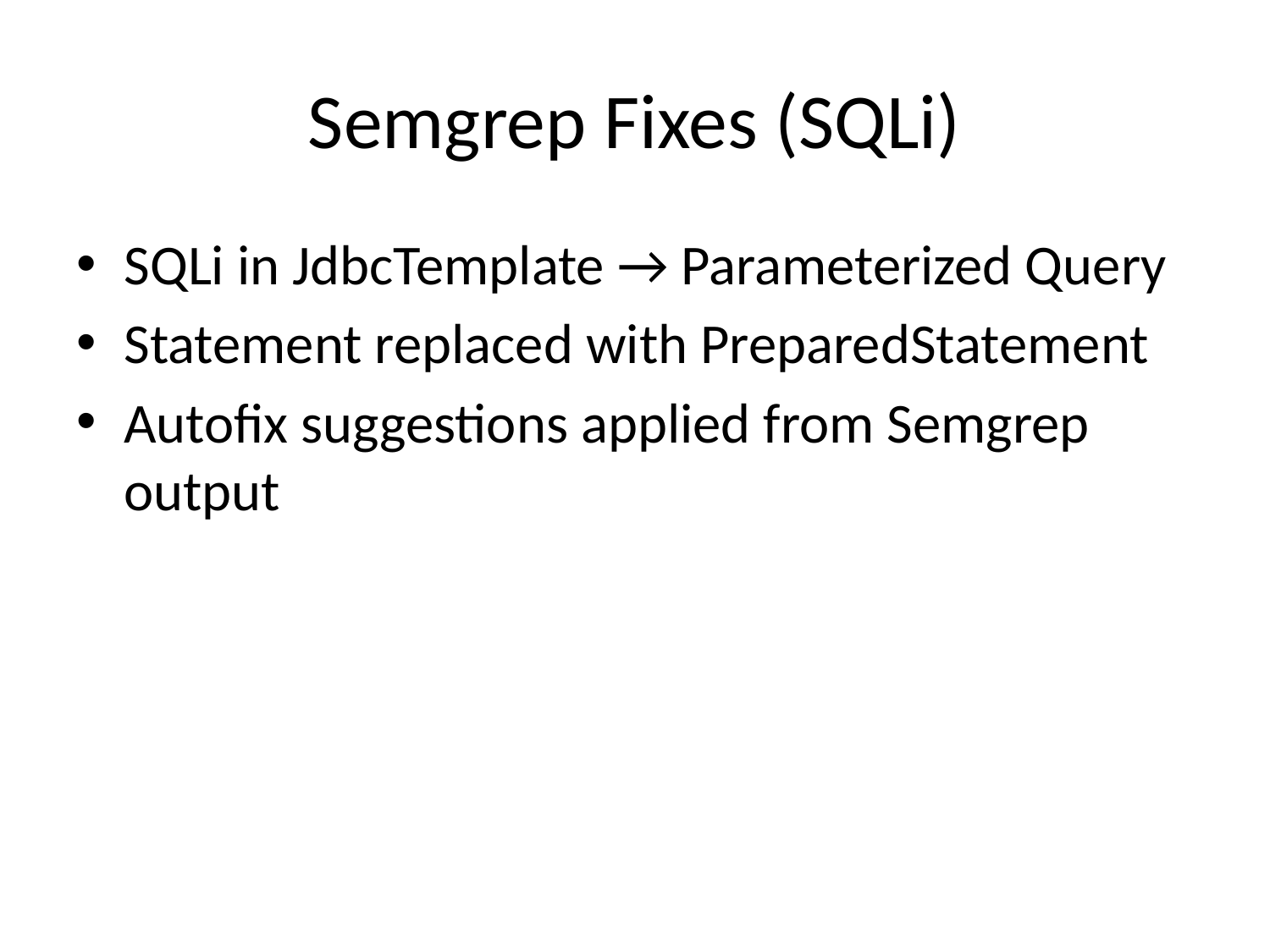

# Semgrep Fixes (SQLi)
SQLi in JdbcTemplate → Parameterized Query
Statement replaced with PreparedStatement
Autofix suggestions applied from Semgrep output